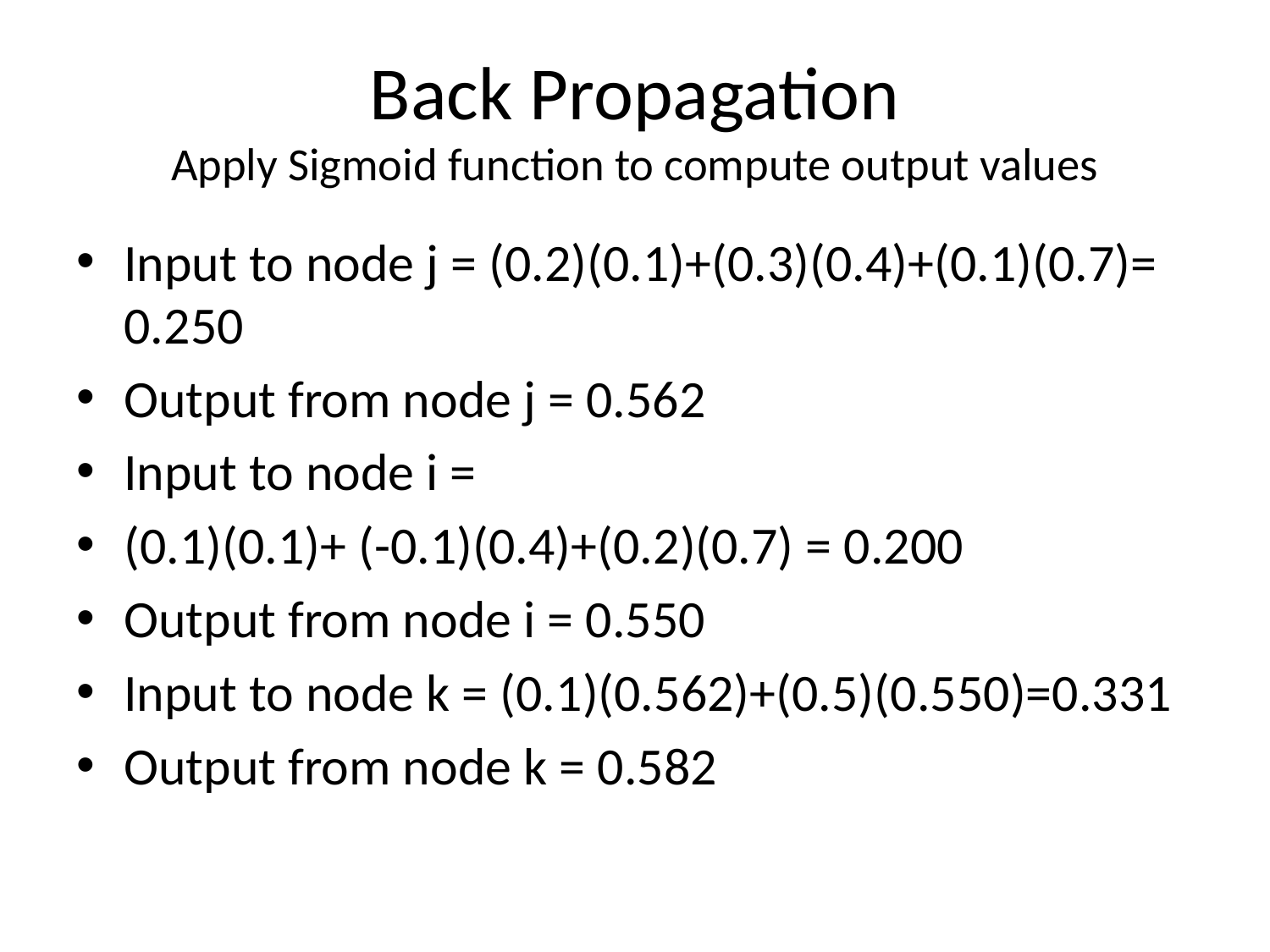

# Back Propagation Apply Sigmoid function to compute output values
Input to node j = (0.2)(0.1)+(0.3)(0.4)+(0.1)(0.7)= 0.250
Output from node j = 0.562
Input to node i =
(0.1)(0.1)+ (-0.1)(0.4)+(0.2)(0.7) = 0.200
Output from node i = 0.550
Input to node k = (0.1)(0.562)+(0.5)(0.550)=0.331
Output from node k = 0.582